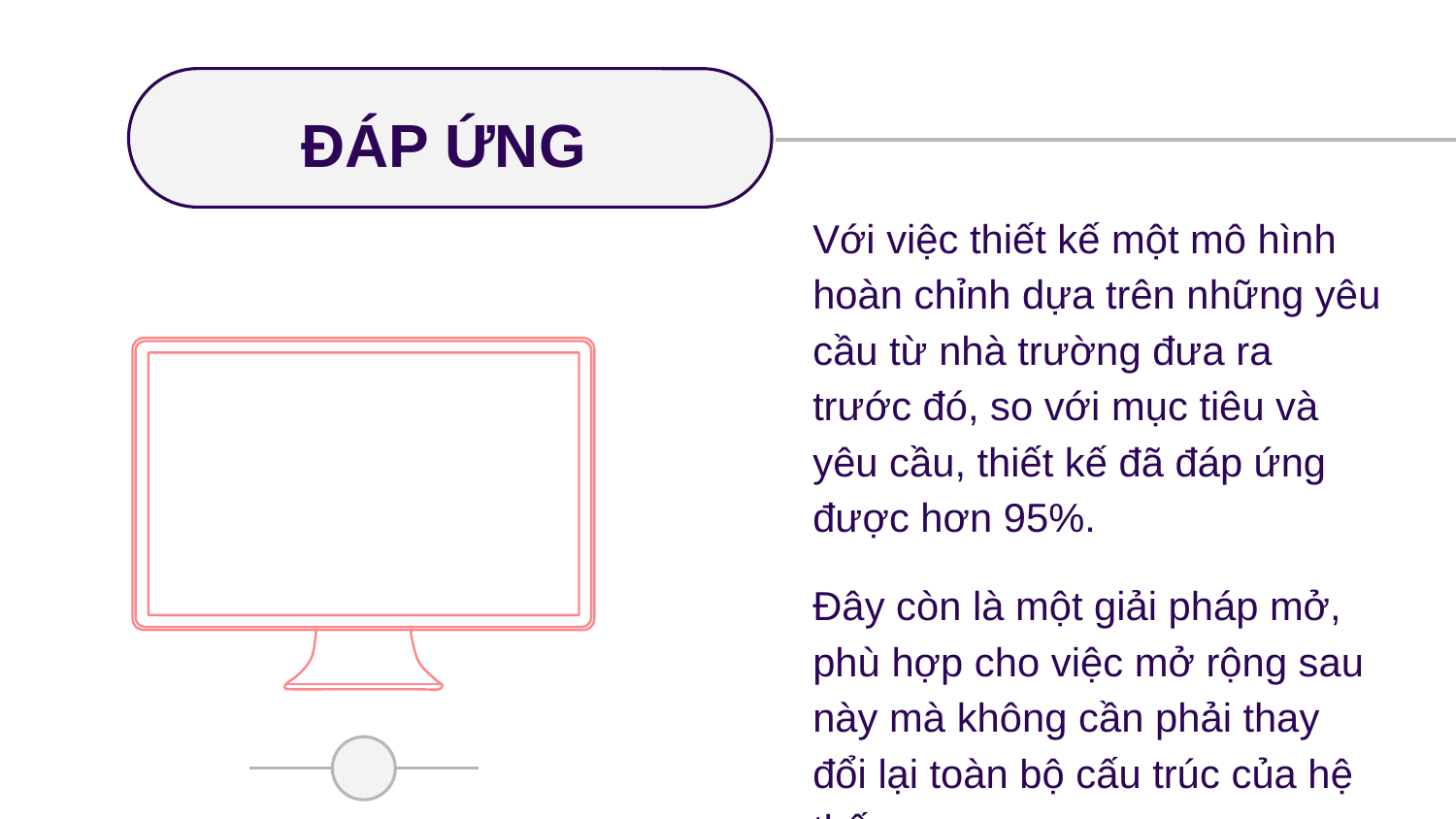

# ĐÁP ỨNG
Với việc thiết kế một mô hình hoàn chỉnh dựa trên những yêu cầu từ nhà trường đưa ra trước đó, so với mục tiêu và yêu cầu, thiết kế đã đáp ứng được hơn 95%.
Đây còn là một giải pháp mở, phù hợp cho việc mở rộng sau này mà không cần phải thay đổi lại toàn bộ cấu trúc của hệ thống.